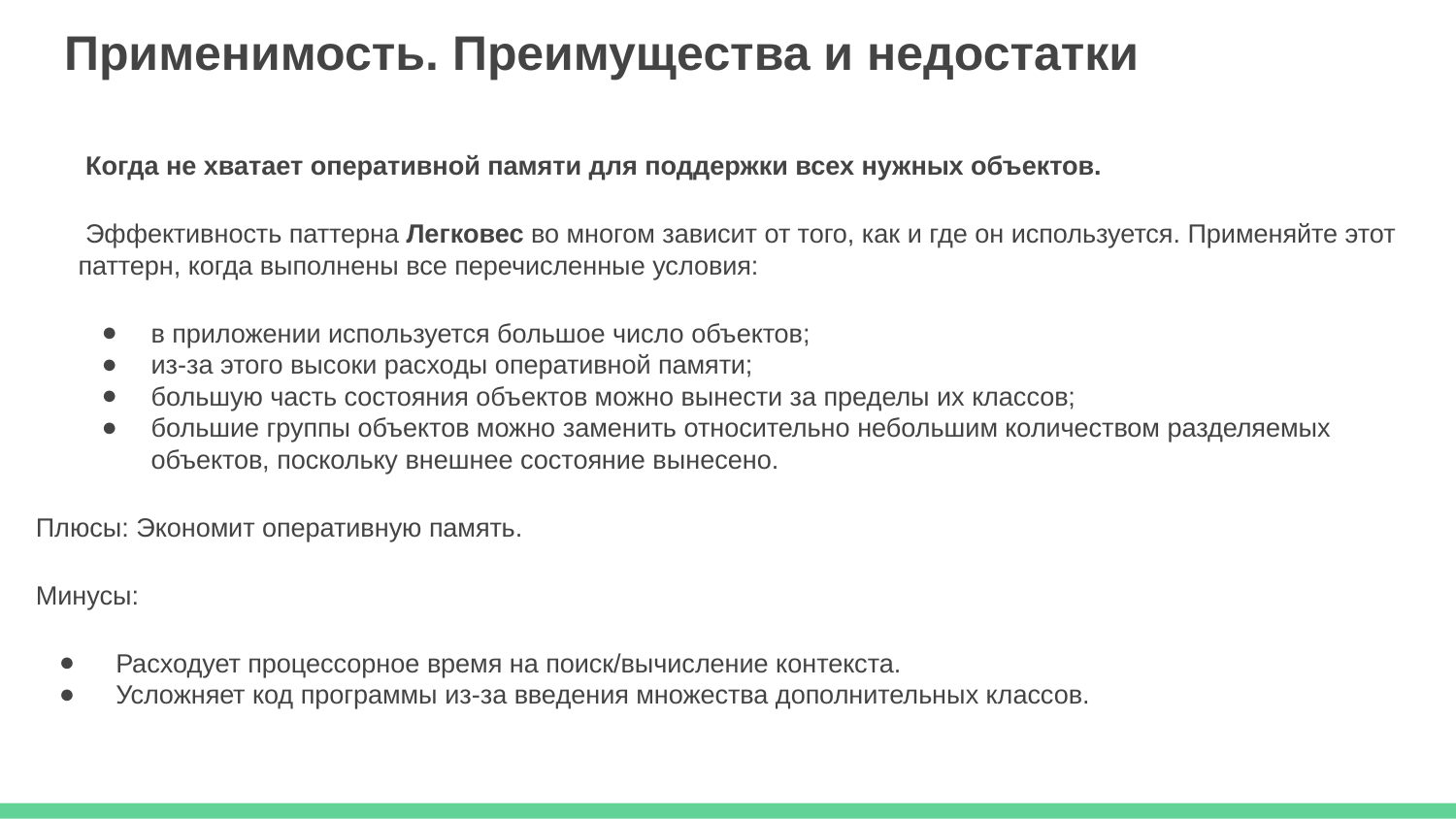

# Применимость. Преимущества и недостатки
 Когда не хватает оперативной памяти для поддержки всех нужных объектов.
 Эффективность паттерна Легковес во многом зависит от того, как и где он используется. Применяйте этот паттерн, когда выполнены все перечисленные условия:
в приложении используется большое число объектов;
из-за этого высоки расходы оперативной памяти;
большую часть состояния объектов можно вынести за пределы их классов;
большие группы объектов можно заменить относительно небольшим количеством разделяемых объектов, поскольку внешнее состояние вынесено.
Плюсы: Экономит оперативную память.
Минусы:
 Расходует процессорное время на поиск/вычисление контекста.
 Усложняет код программы из-за введения множества дополнительных классов.